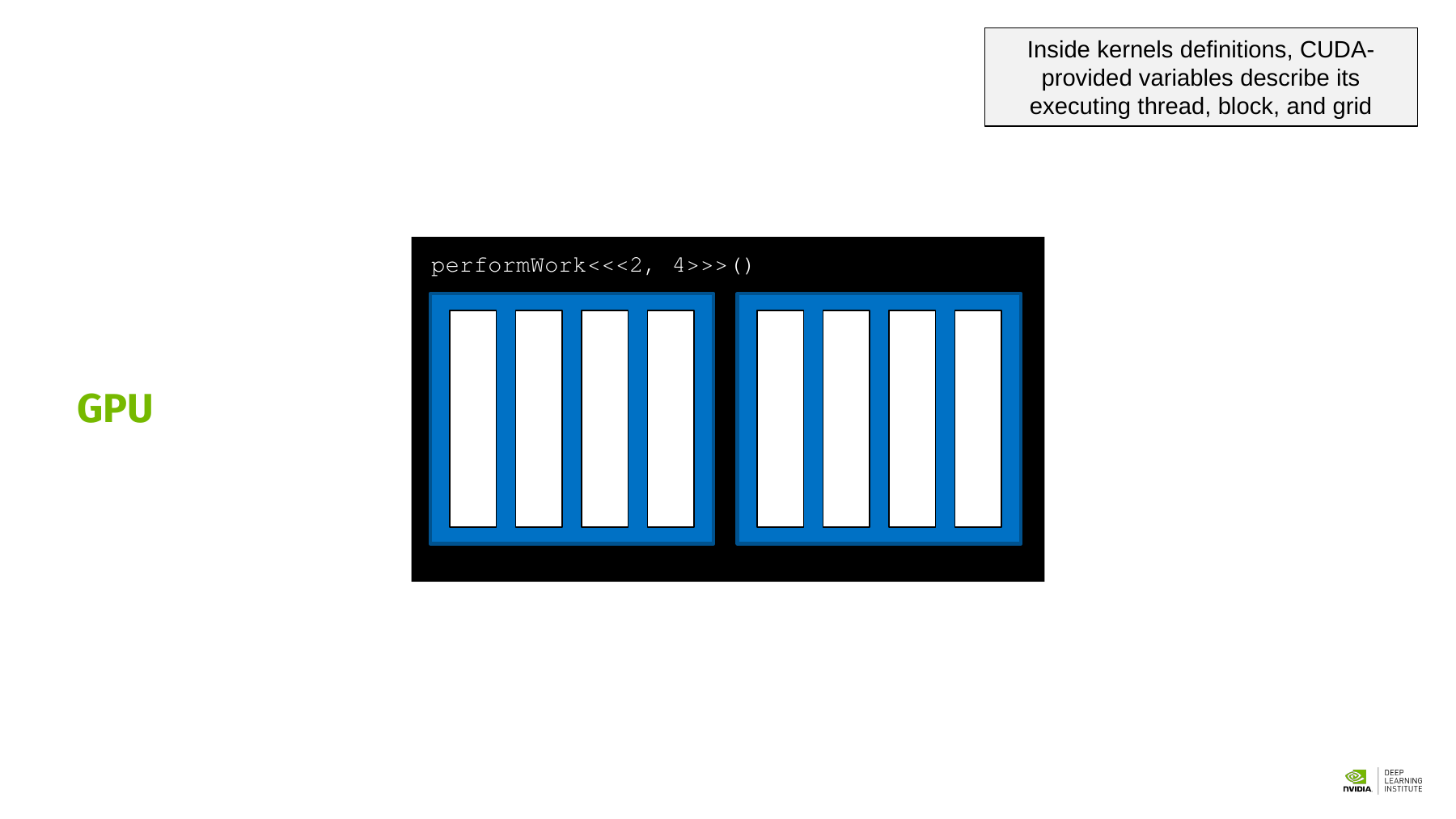

Inside kernels definitions, CUDA-provided variables describe its executing thread, block, and grid

performWork<<<2, 4>>>()

GPU